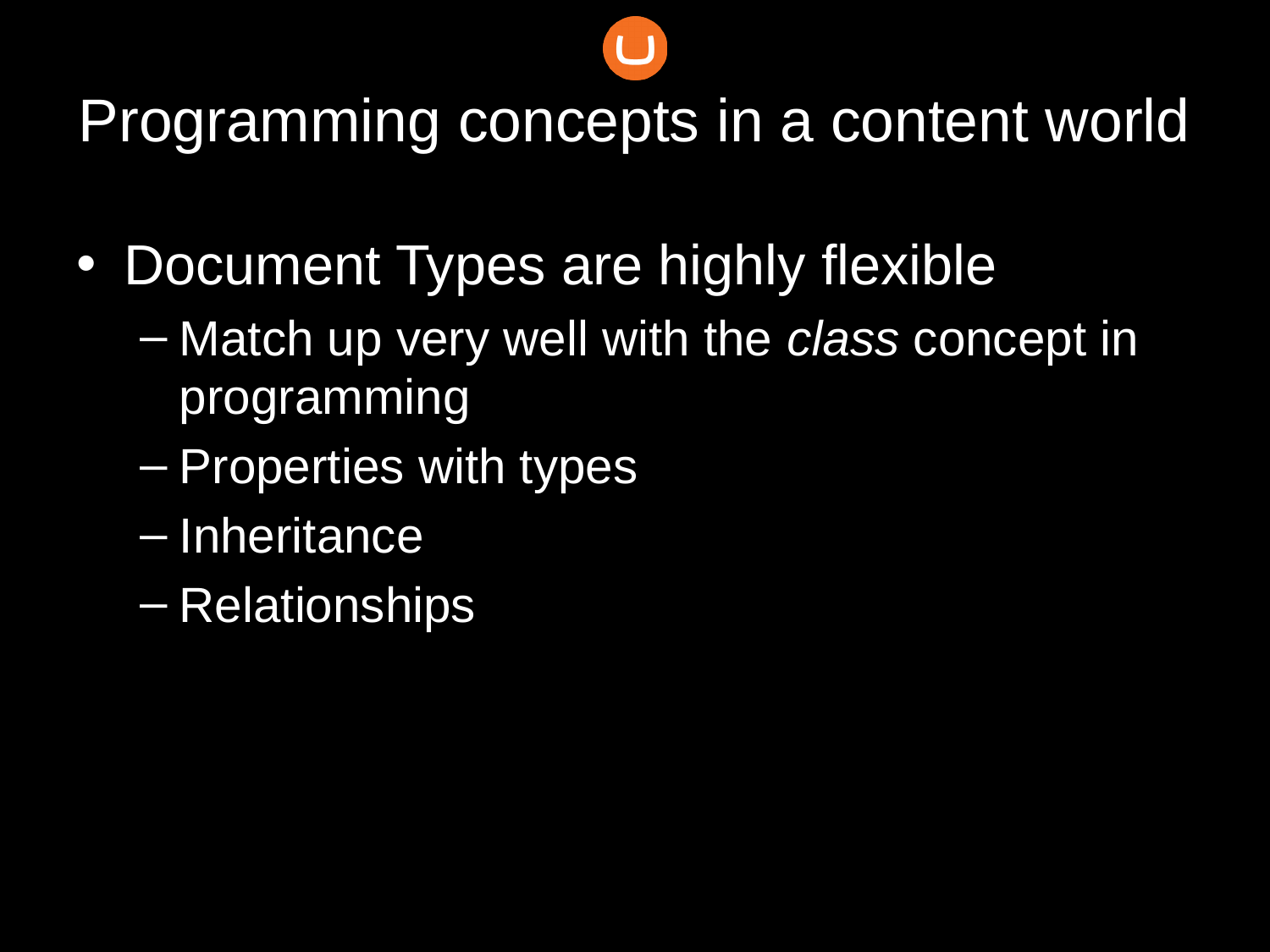

# Programming concepts in a content world
Document Types are highly flexible
Match up very well with the class concept in programming
Properties with types
Inheritance
Relationships